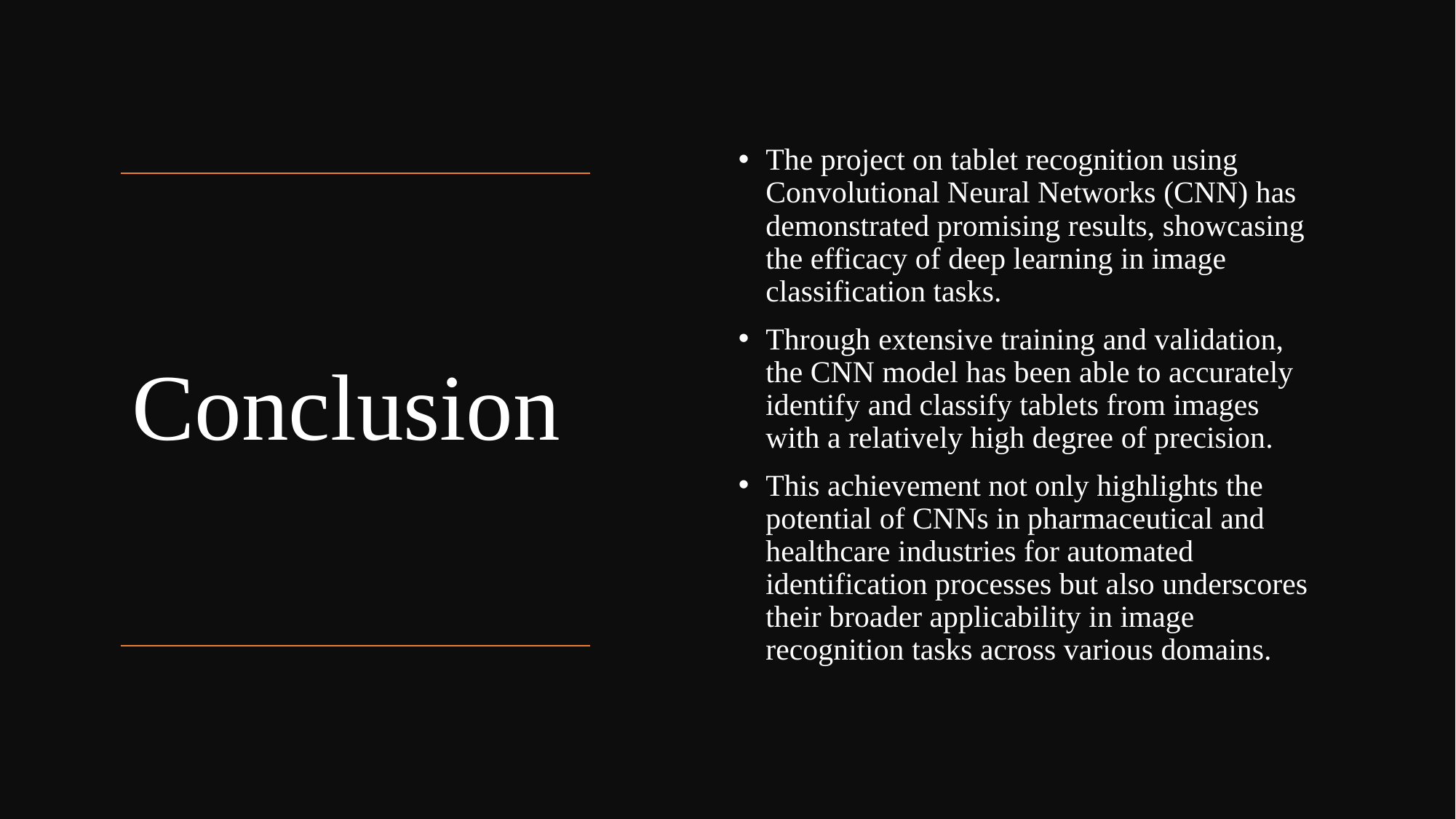

The project on tablet recognition using Convolutional Neural Networks (CNN) has demonstrated promising results, showcasing the efficacy of deep learning in image classification tasks.
Through extensive training and validation, the CNN model has been able to accurately identify and classify tablets from images with a relatively high degree of precision.
This achievement not only highlights the potential of CNNs in pharmaceutical and healthcare industries for automated identification processes but also underscores their broader applicability in image recognition tasks across various domains.
# Conclusion